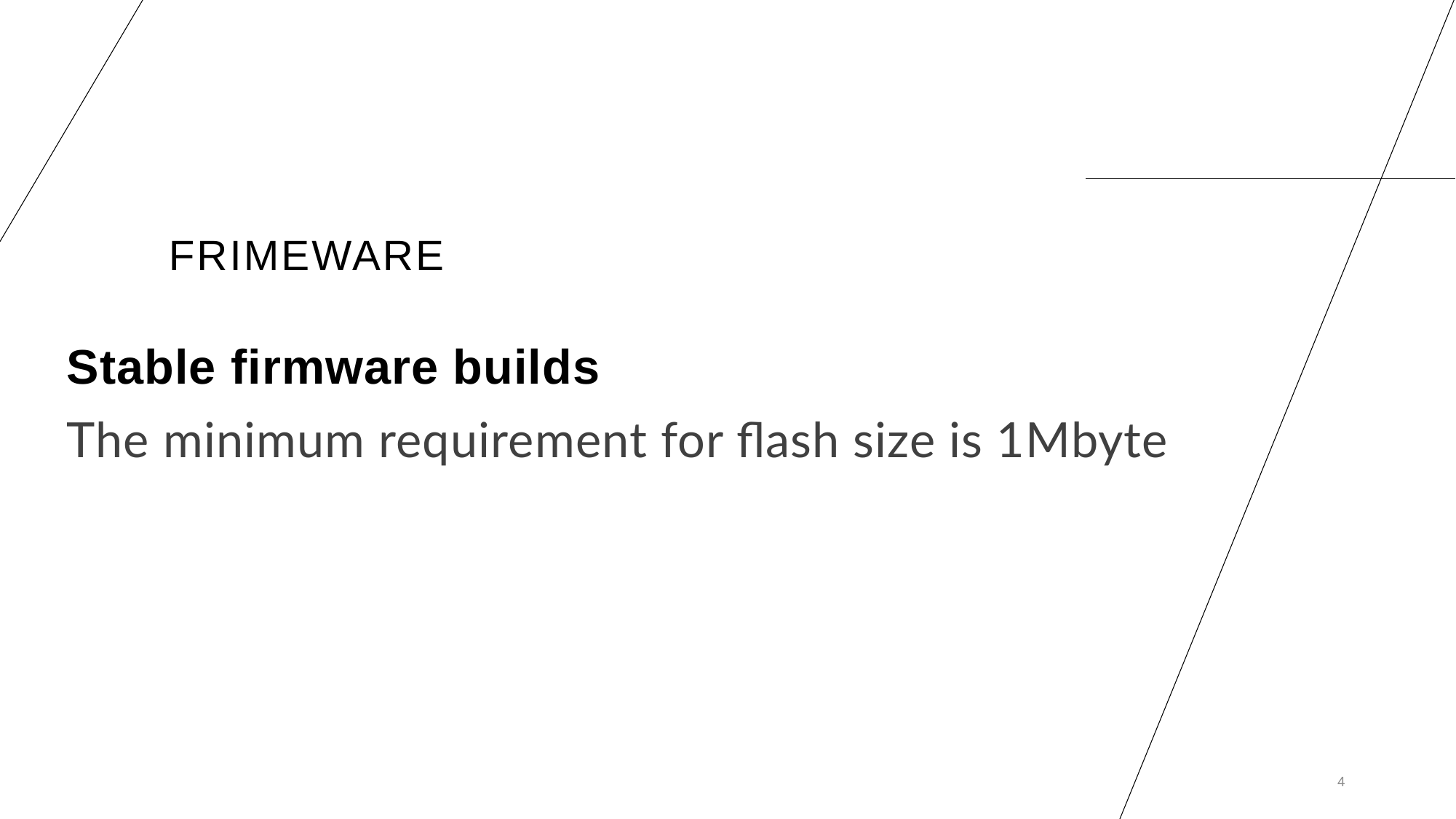

# Frimeware
Stable firmware builds
The minimum requirement for flash size is 1Mbyte
4